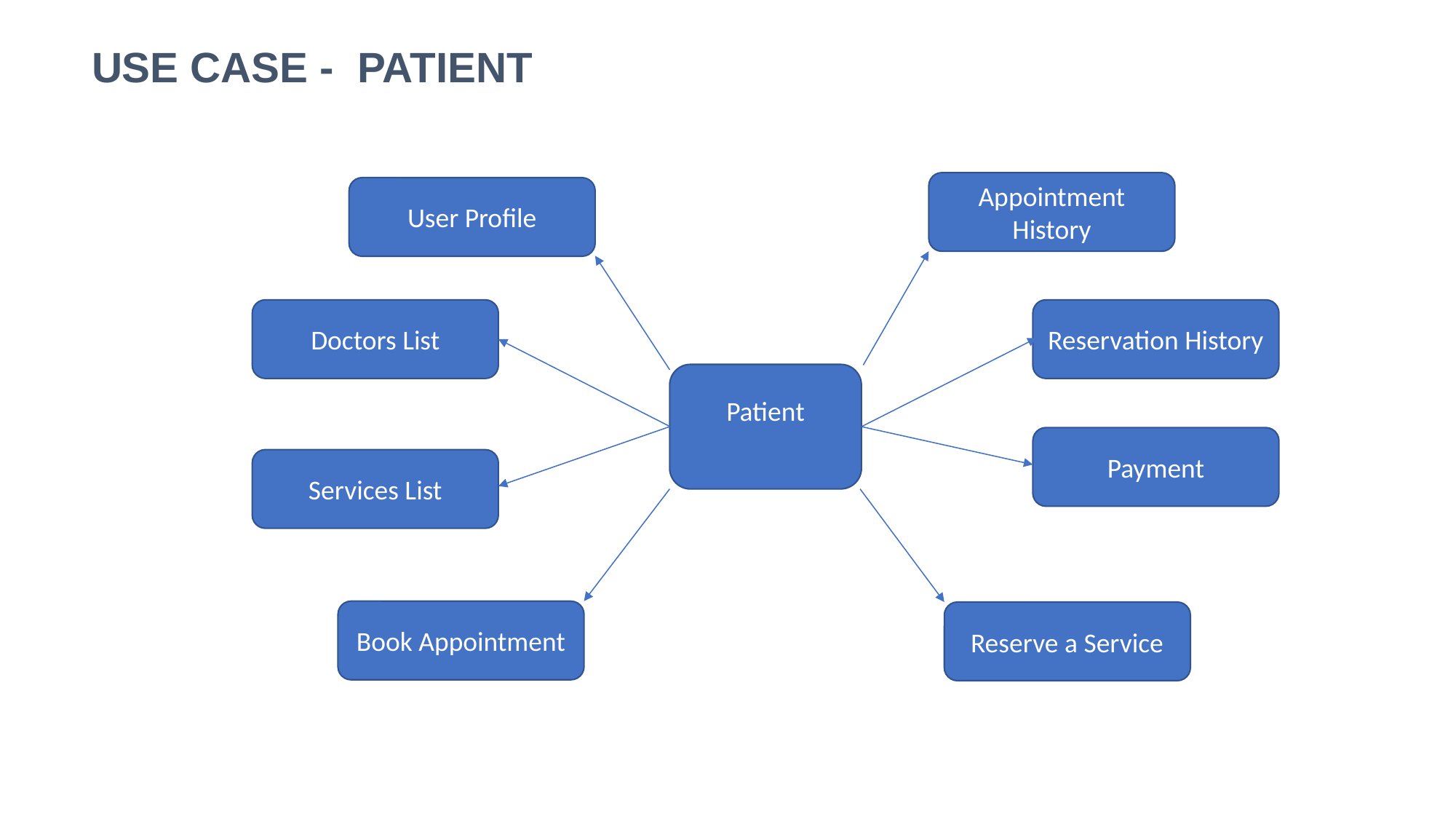

# USE CASE -  PATIENT
Appointment History
User Profile
Doctors List
Reservation History
Patient

Payment
Services List
Book Appointment
Reserve a Service